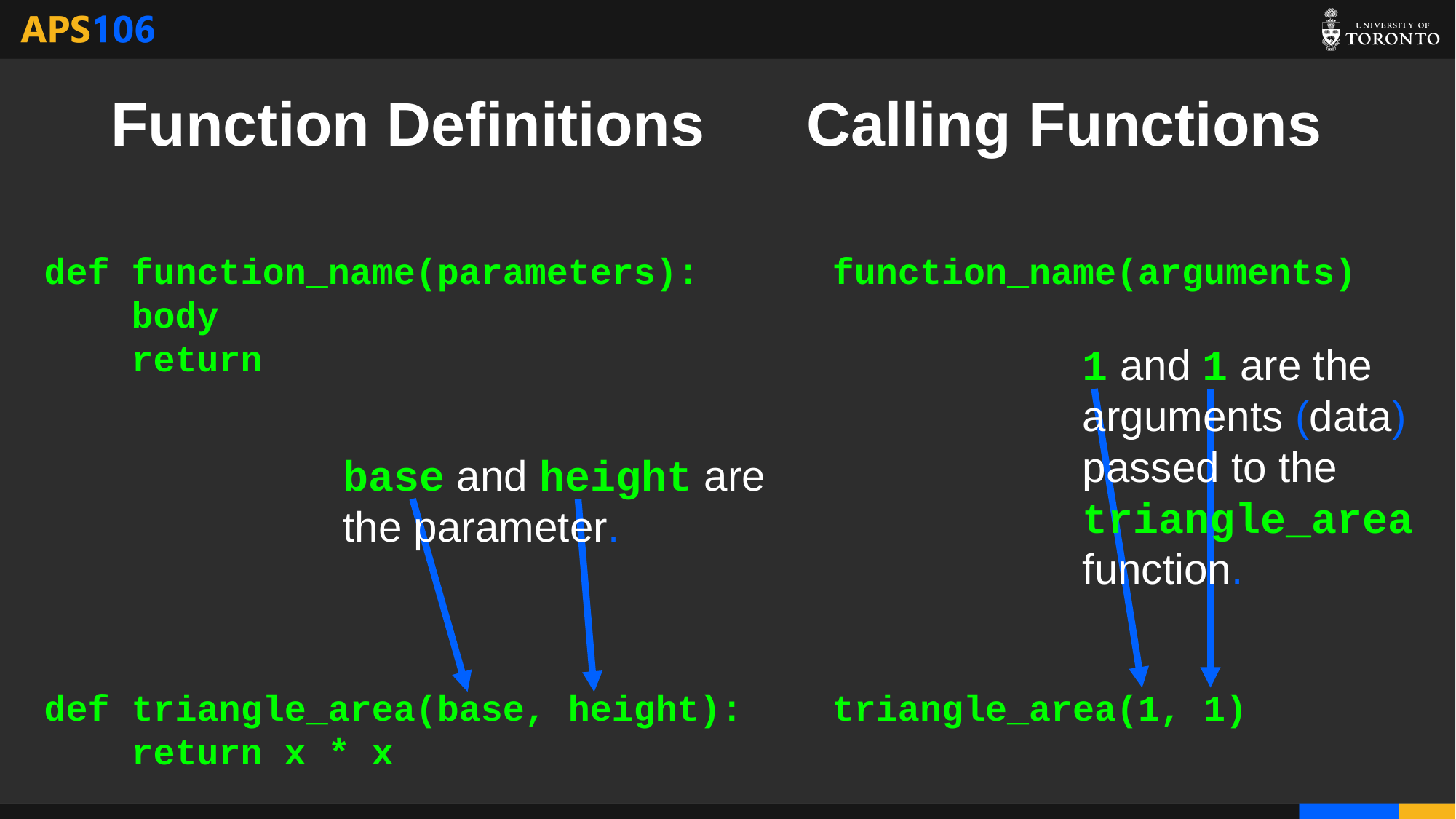

# Function Definitions
Calling Functions
def function_name(parameters):
    body
    return

def triangle_area(base, height):
    return x * x
function_name(arguments)

triangle_area(1, 1)
1 and 1 are the arguments (data) passed to the triangle_area function.
base and height are the parameter.